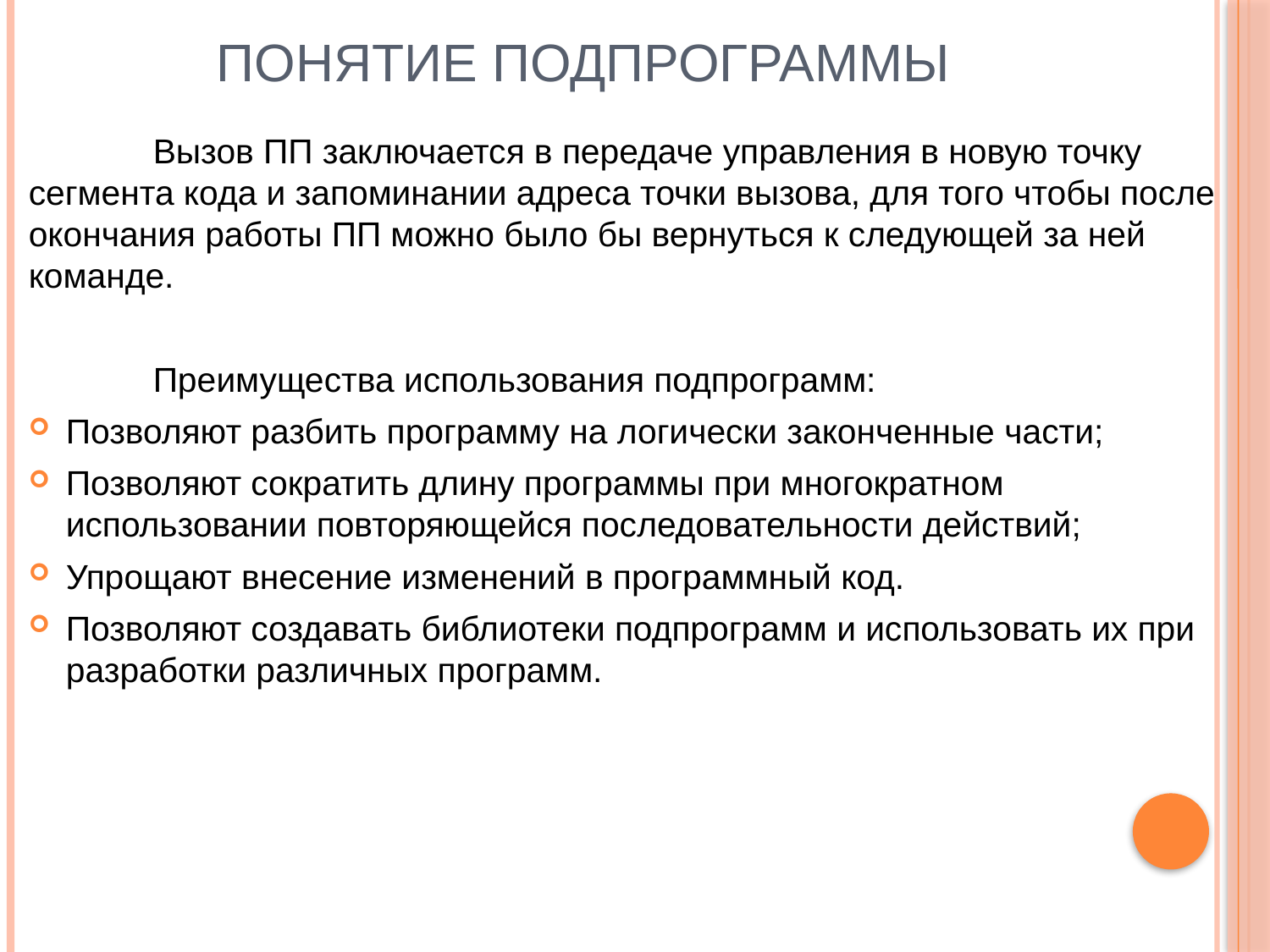

# Понятие подпрограммы

	Вызов ПП заключается в передаче управления в новую точку сегмента кода и запоминании адреса точки вызова, для того чтобы после окончания работы ПП можно было бы вернуться к следующей за ней команде.

	Преимущества использования подпрограмм:
Позволяют разбить программу на логически законченные части;
Позволяют сократить длину программы при многократном использовании повторяющейся последовательности действий;
Упрощают внесение изменений в программный код.
Позволяют создавать библиотеки подпрограмм и использовать их при разработки различных программ.